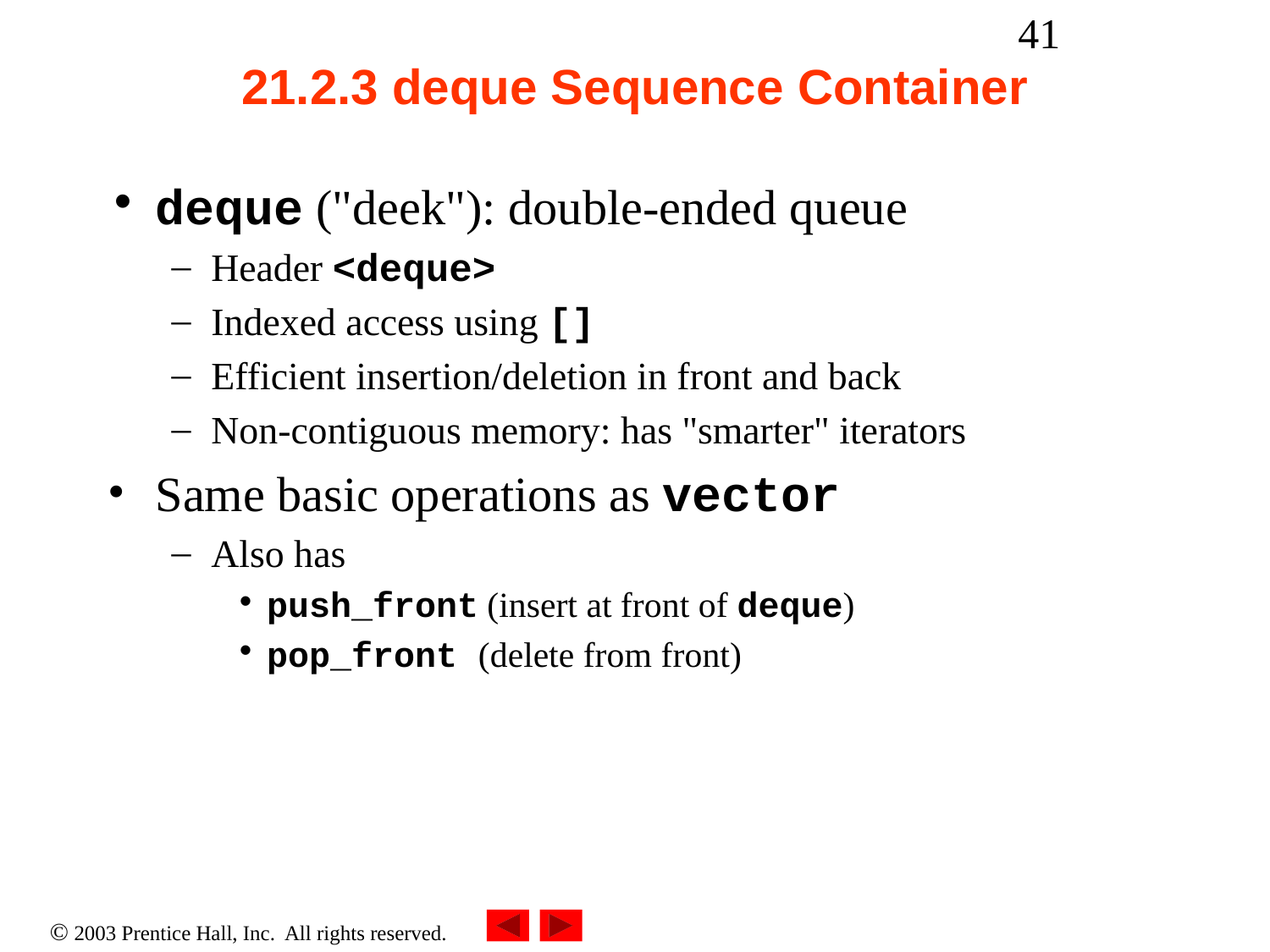

41
# 21.2.3 deque Sequence Container
deque ("deek"): double-ended queue
Header <deque>
Indexed access using []
Efficient insertion/deletion in front and back
Non-contiguous memory: has "smarter" iterators
Same basic operations as vector
Also has
push_front (insert at front of deque)
pop_front (delete from front)